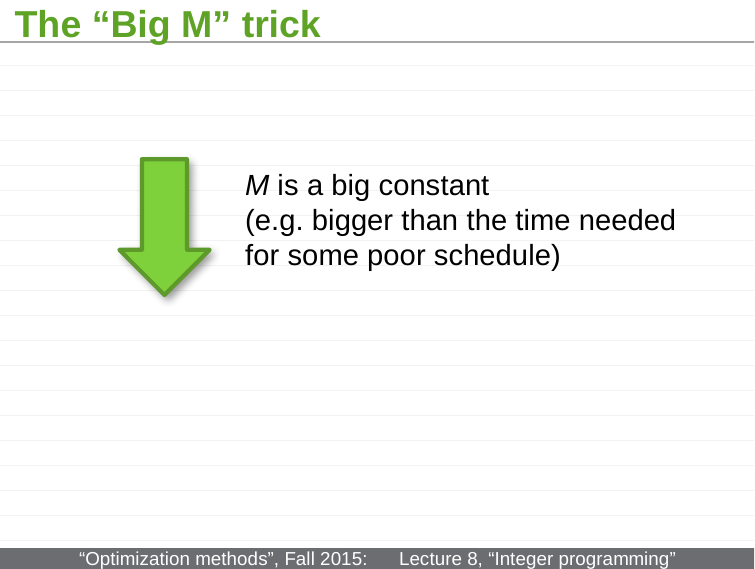

# The “Big M” trick

M is a big constant
(e.g. bigger than the time needed for some poor schedule)